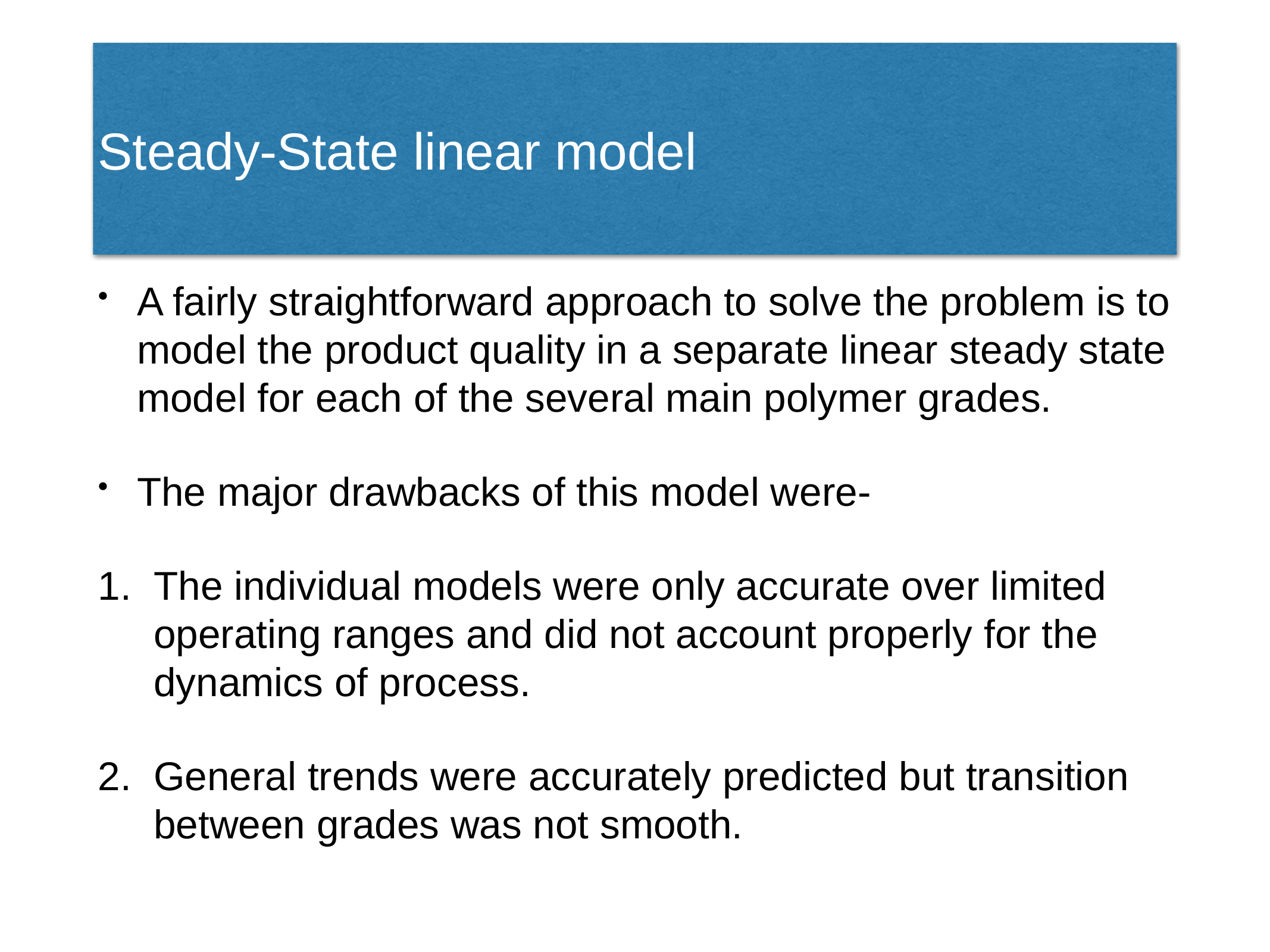

# Steady-State linear model
A fairly straightforward approach to solve the problem is to model the product quality in a separate linear steady state model for each of the several main polymer grades.
The major drawbacks of this model were-
The individual models were only accurate over limited operating ranges and did not account properly for the dynamics of process.
General trends were accurately predicted but transition between grades was not smooth.